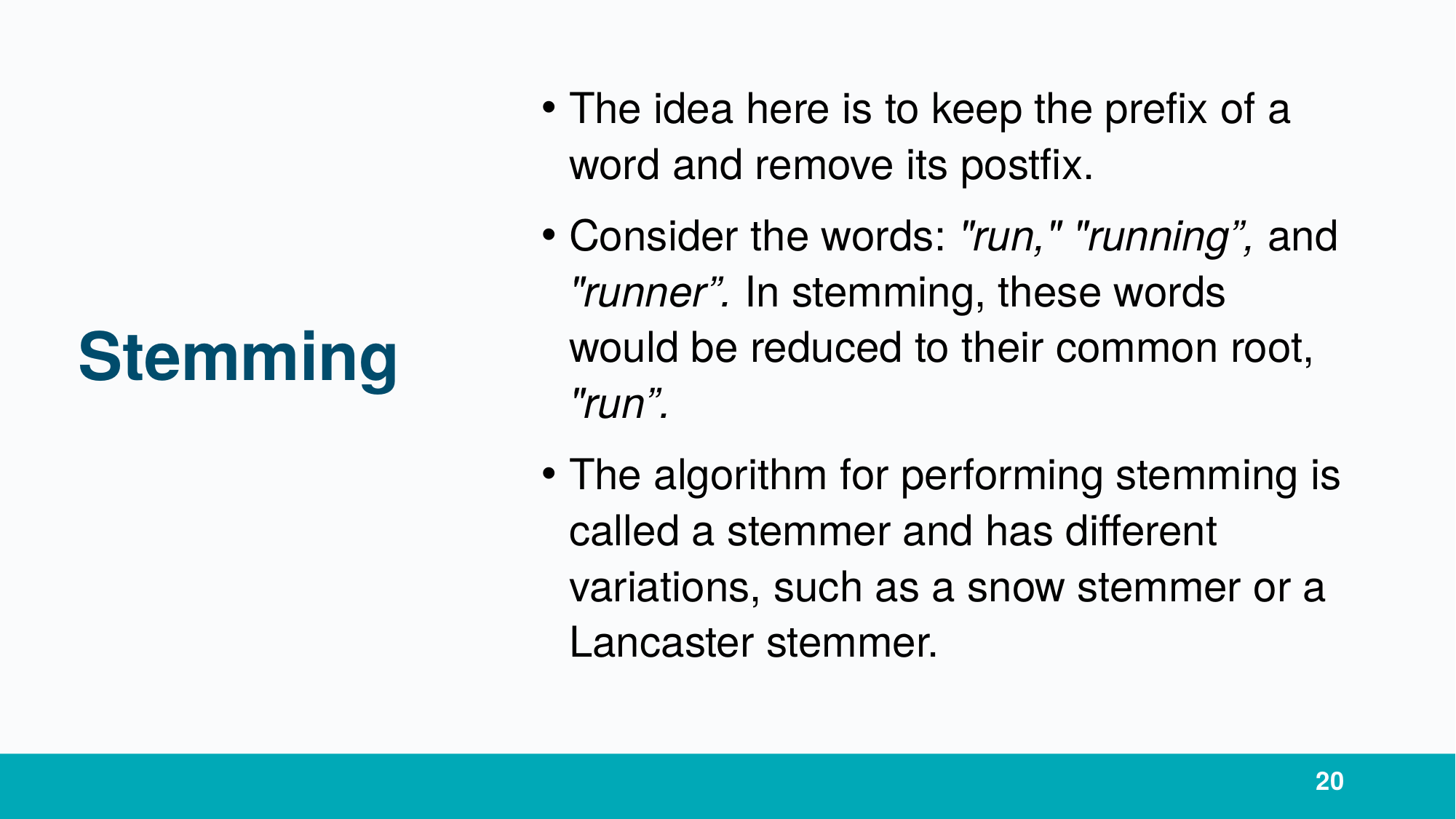

The idea here is to keep the prefix of a word and remove its postfix.
Consider the words: "run," "running”, and "runner”. In stemming, these words would be reduced to their common root, "run”.
The algorithm for performing stemming is called a stemmer and has different variations, such as a snow stemmer or a Lancaster stemmer.

# Stemming
20